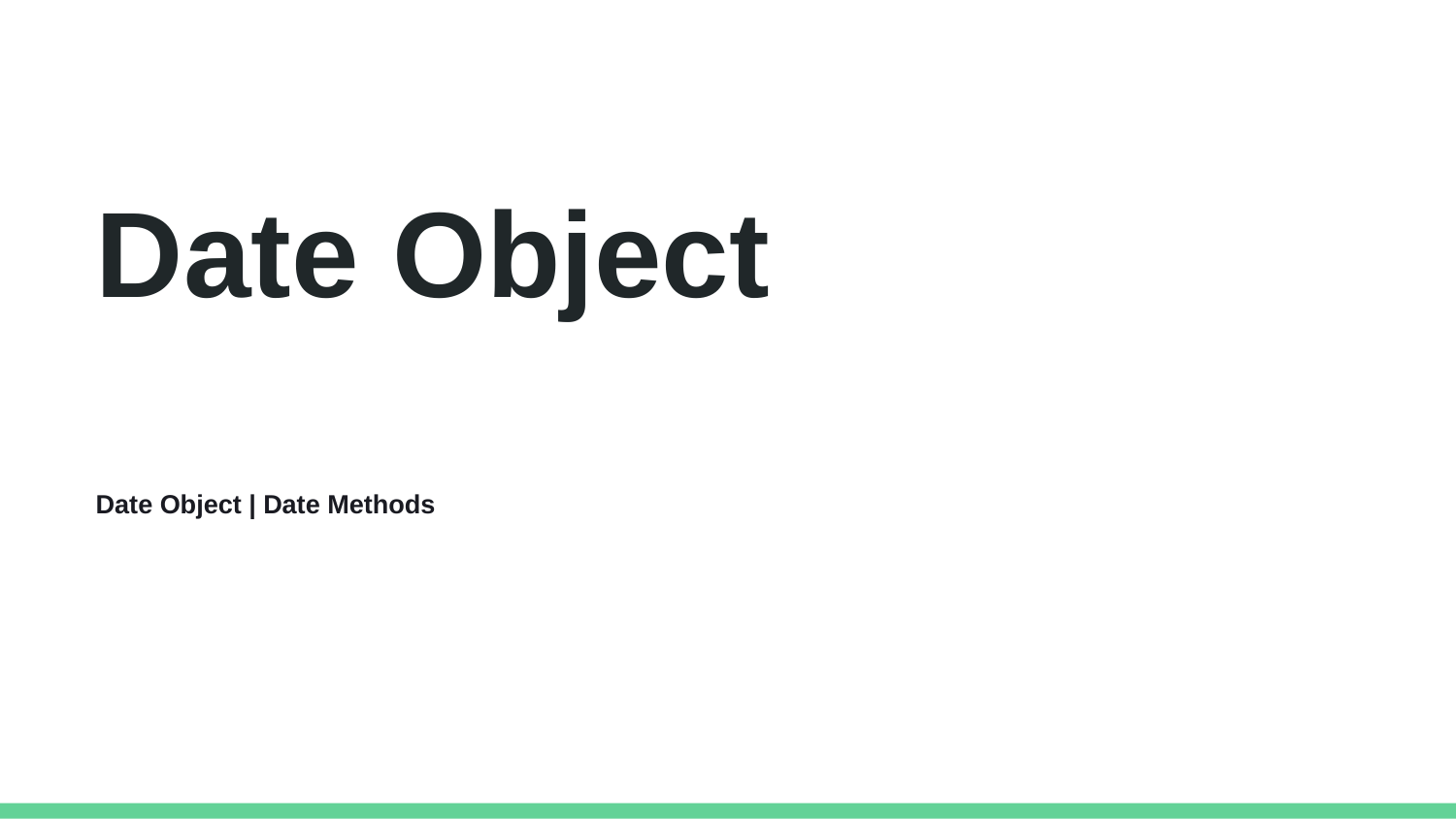

Date Object
Date Object | Date Methods